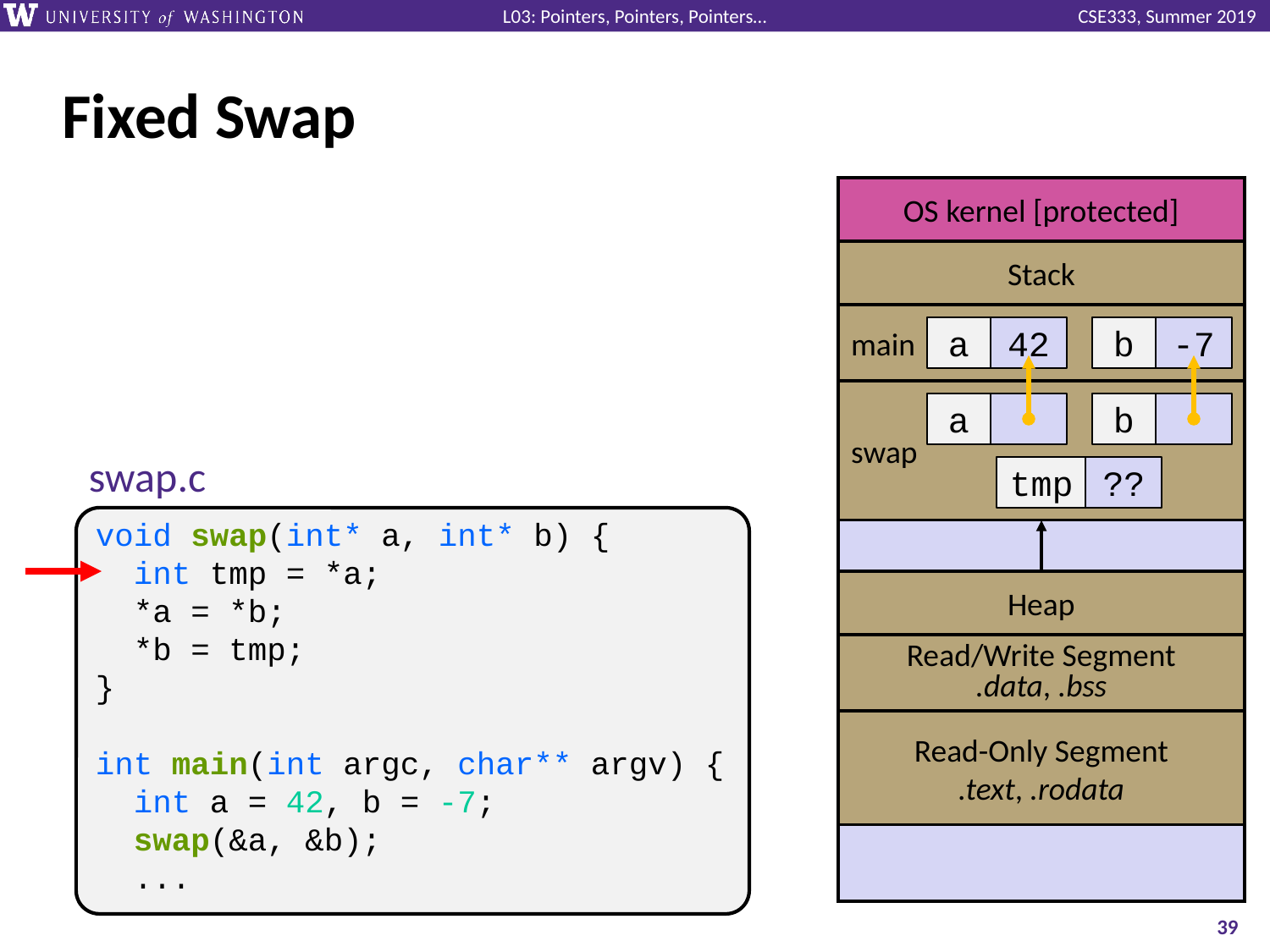

# Fixed Swap

OS kernel [protected]
Stack
main
a
42
b
-7
swap
a

b

swap.c
tmp
??
void swap(int* a, int* b) {
  int tmp = *a;
  *a = *b;
  *b = tmp;
}

int main(int argc, char** argv) {
  int a = 42, b = -7;
  swap(&a, &b);
  ...
Heap
Read/Write Segment
.data, .bss
Read-Only Segment
.text, .rodata
39